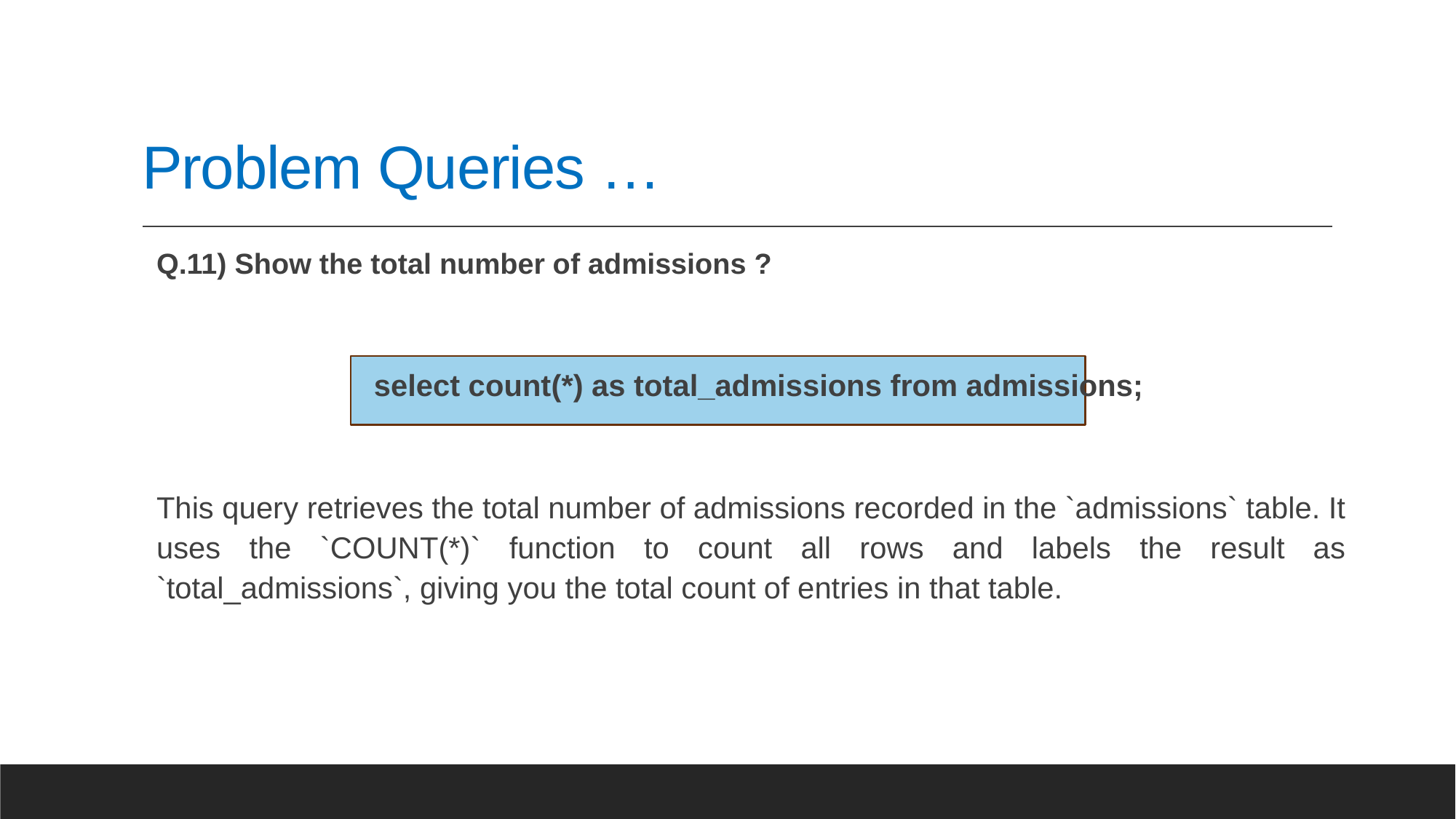

# Problem Queries …
Q.11) Show the total number of admissions ?

                          select count(*) as total_admissions from admissions;

This query retrieves the total number of admissions recorded in the `admissions` table. It uses the `COUNT(*)` function to count all rows and labels the result as `total_admissions`, giving you the total count of entries in that table.